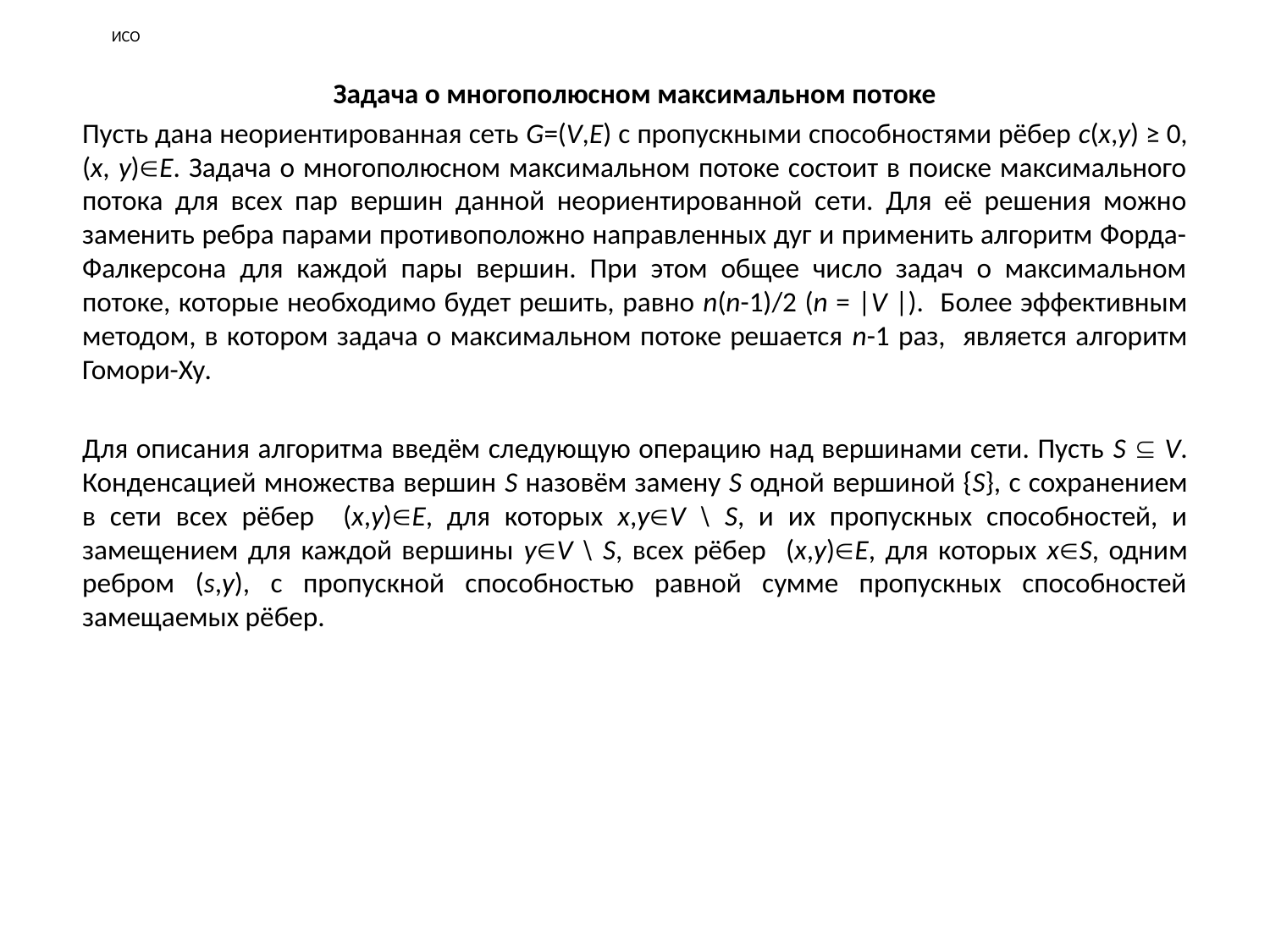

# ИСО
Задача о многополюсном максимальном потоке
Пусть дана неориентированная сеть G=(V,E) с пропускными способностями рёбер c(x,y) ≥ 0, (x, y)∈E. Задача о многополюсном максимальном потоке состоит в поиске максимального потока для всех пар вершин данной неориентированной сети. Для её решения можно заменить ребра парами противоположно направленных дуг и применить алгоритм Форда-Фалкерсона для каждой пары вершин. При этом общее число задач о максимальном потоке, которые необходимо будет решить, равно n(n-1)/2 (n = |V |).  Более эффективным методом, в котором задача о максимальном потоке решается n-1 раз,  является алгоритм Гомори-Ху.

Для описания алгоритма введём следующую операцию над вершинами сети. Пусть S ⊆ V. Конденсацией множества вершин S назовём замену S одной вершиной {S}, с сохранением в сети всех рёбер  (x,y)∈E, для которых x,y∈V \ S, и их пропускных способностей, и замещением для каждой вершины y∈V \ S, всех рёбер  (x,y)∈E, для которых x∈S, одним ребром (s,y), с пропускной способностью равной сумме пропускных способностей замещаемых рёбер.